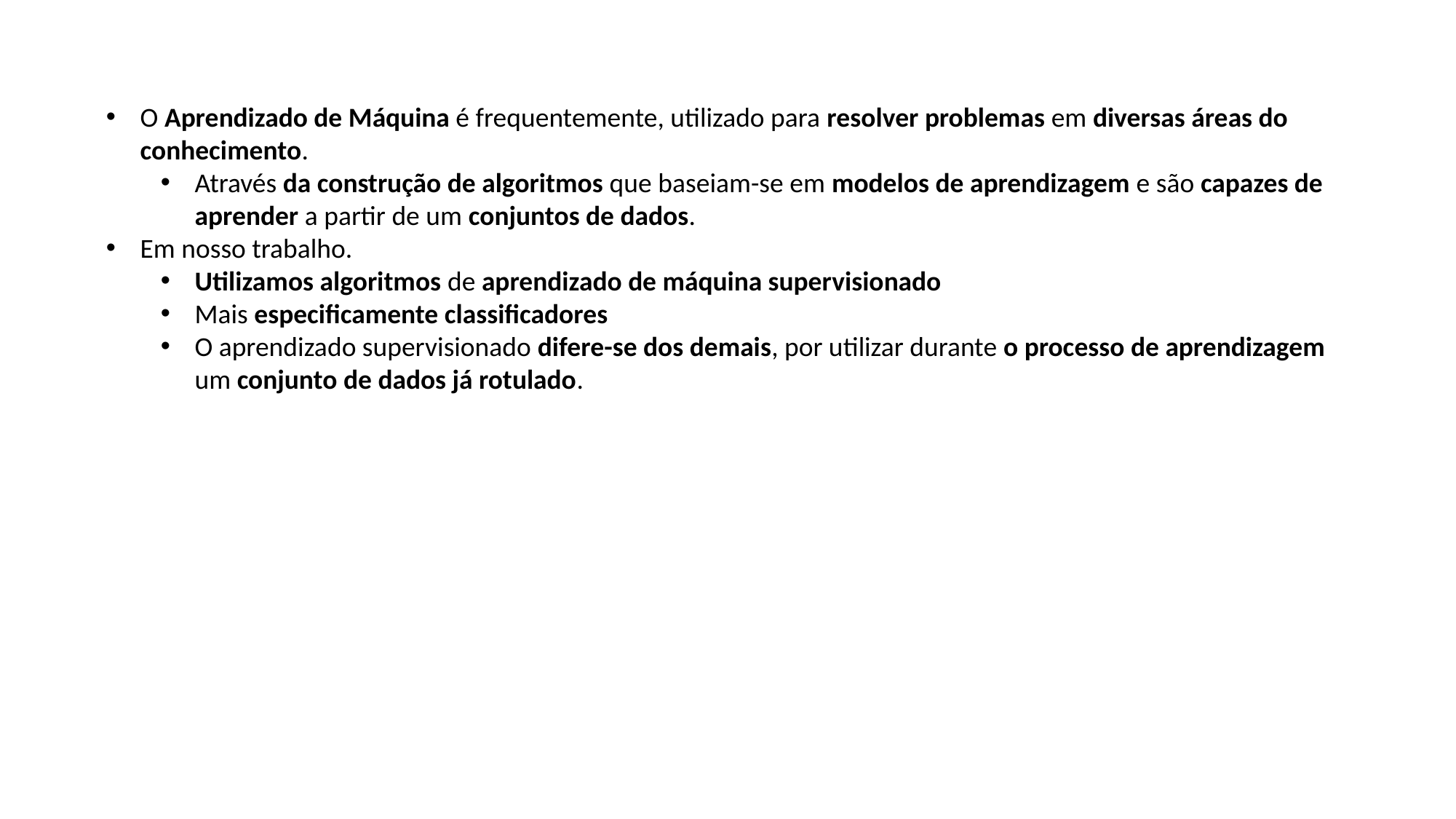

O Aprendizado de Máquina é frequentemente, utilizado para resolver problemas em diversas áreas do conhecimento.
Através da construção de algoritmos que baseiam-se em modelos de aprendizagem e são capazes de aprender a partir de um conjuntos de dados.
Em nosso trabalho.
Utilizamos algoritmos de aprendizado de máquina supervisionado
Mais especificamente classificadores
O aprendizado supervisionado difere-se dos demais, por utilizar durante o processo de aprendizagem um conjunto de dados já rotulado.